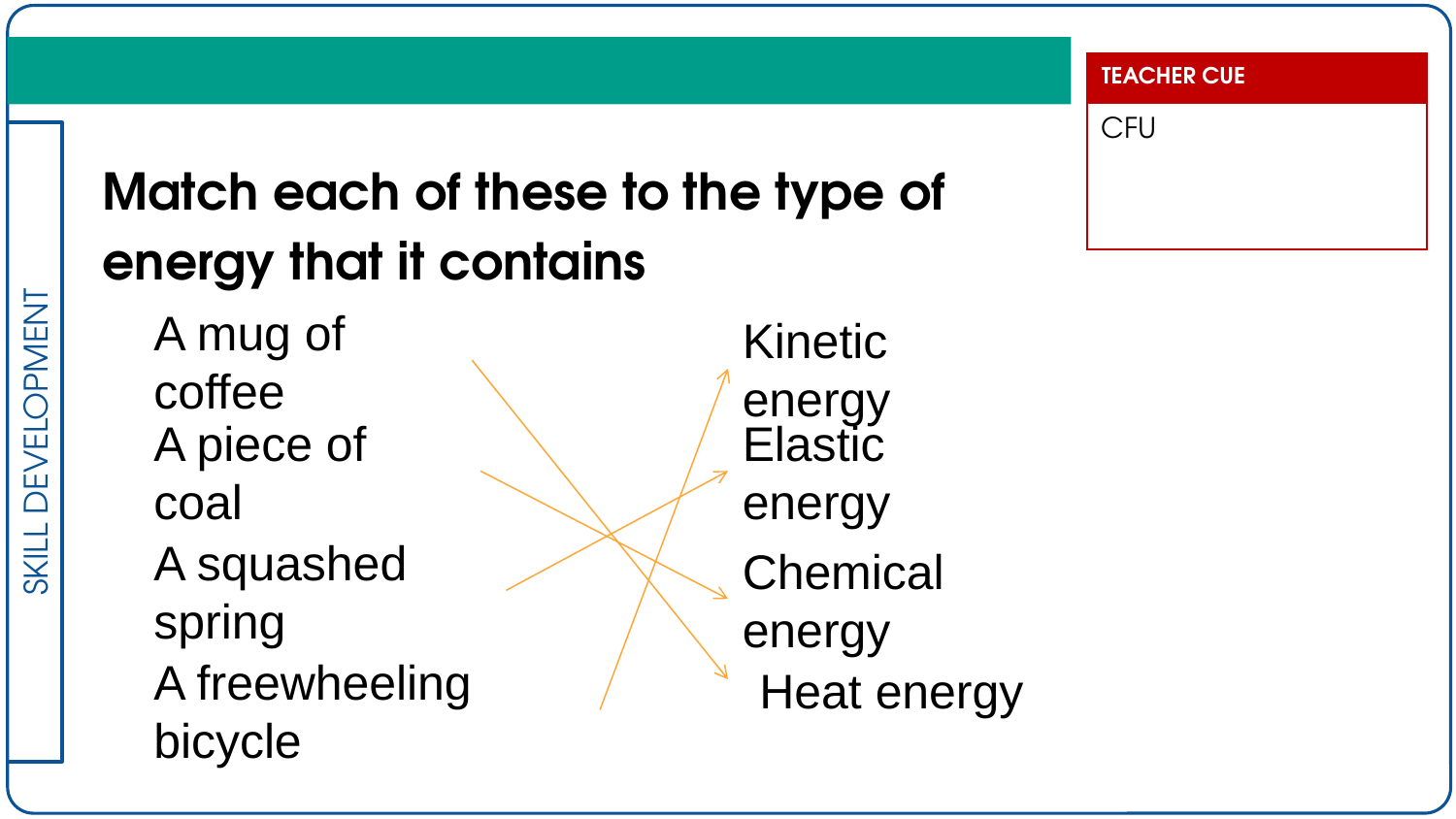

| TEACHER CUE |
| --- |
| CFU |
Match each of these to the type of energy that it contains
A mug of coffee
Kinetic energy
A piece of coal
Elastic energy
A squashed spring
Chemical energy
A freewheeling bicycle
Heat energy